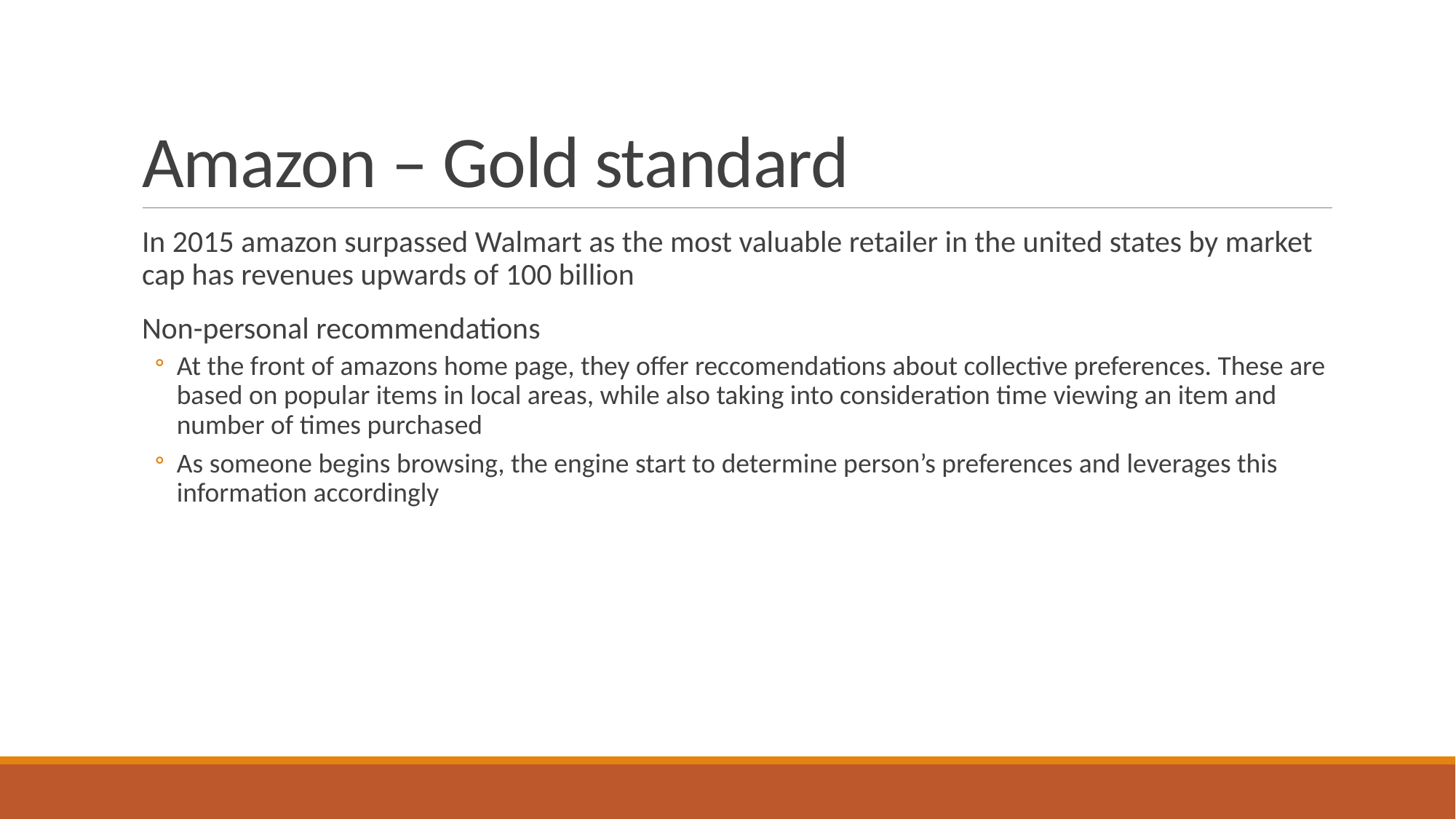

# Amazon – Gold standard
In 2015 amazon surpassed Walmart as the most valuable retailer in the united states by market cap has revenues upwards of 100 billion
Non-personal recommendations
At the front of amazons home page, they offer reccomendations about collective preferences. These are based on popular items in local areas, while also taking into consideration time viewing an item and number of times purchased
As someone begins browsing, the engine start to determine person’s preferences and leverages this information accordingly